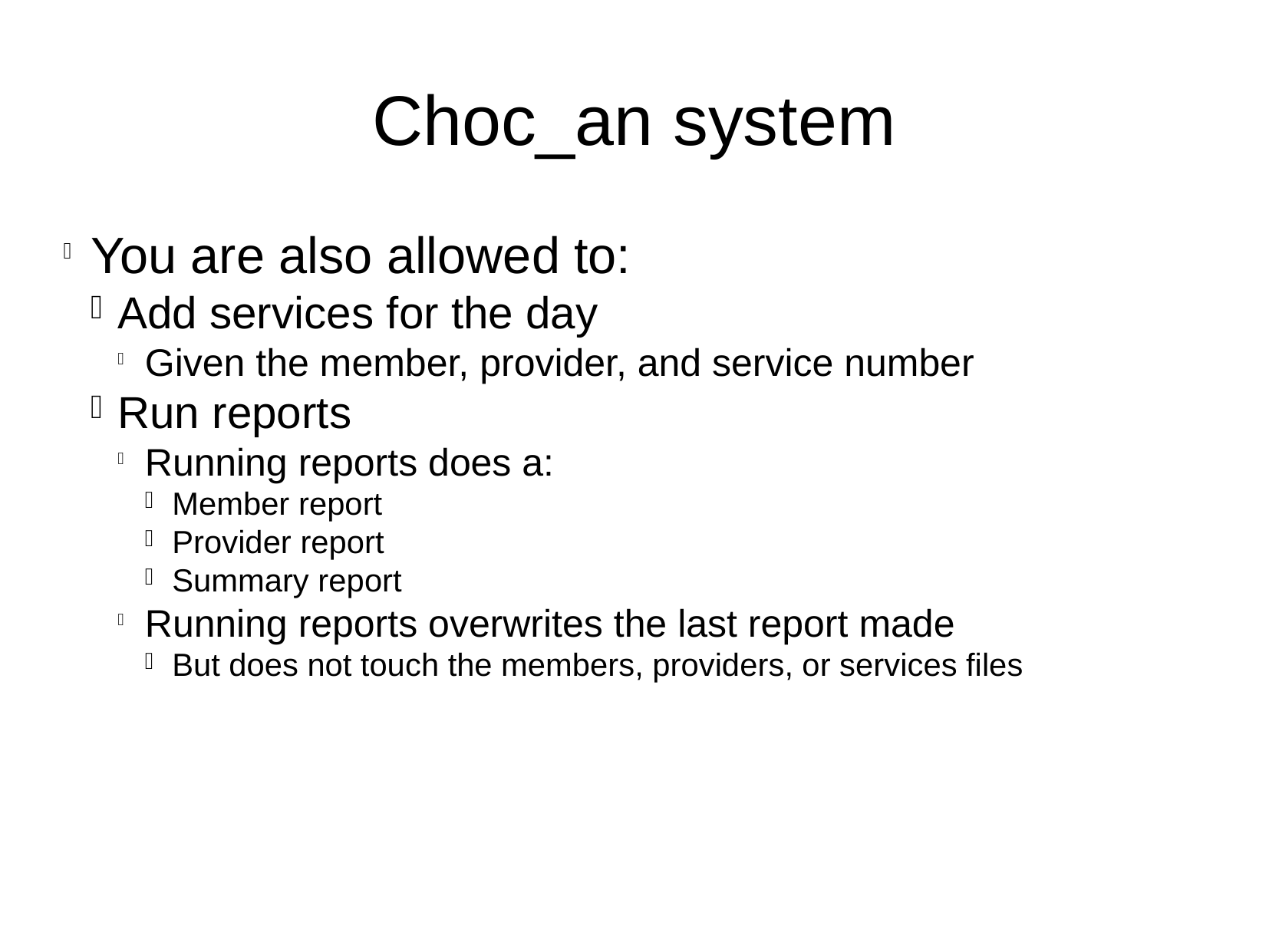

Choc_an system
You are also allowed to:
Add services for the day
Given the member, provider, and service number
Run reports
Running reports does a:
Member report
Provider report
Summary report
Running reports overwrites the last report made
But does not touch the members, providers, or services files